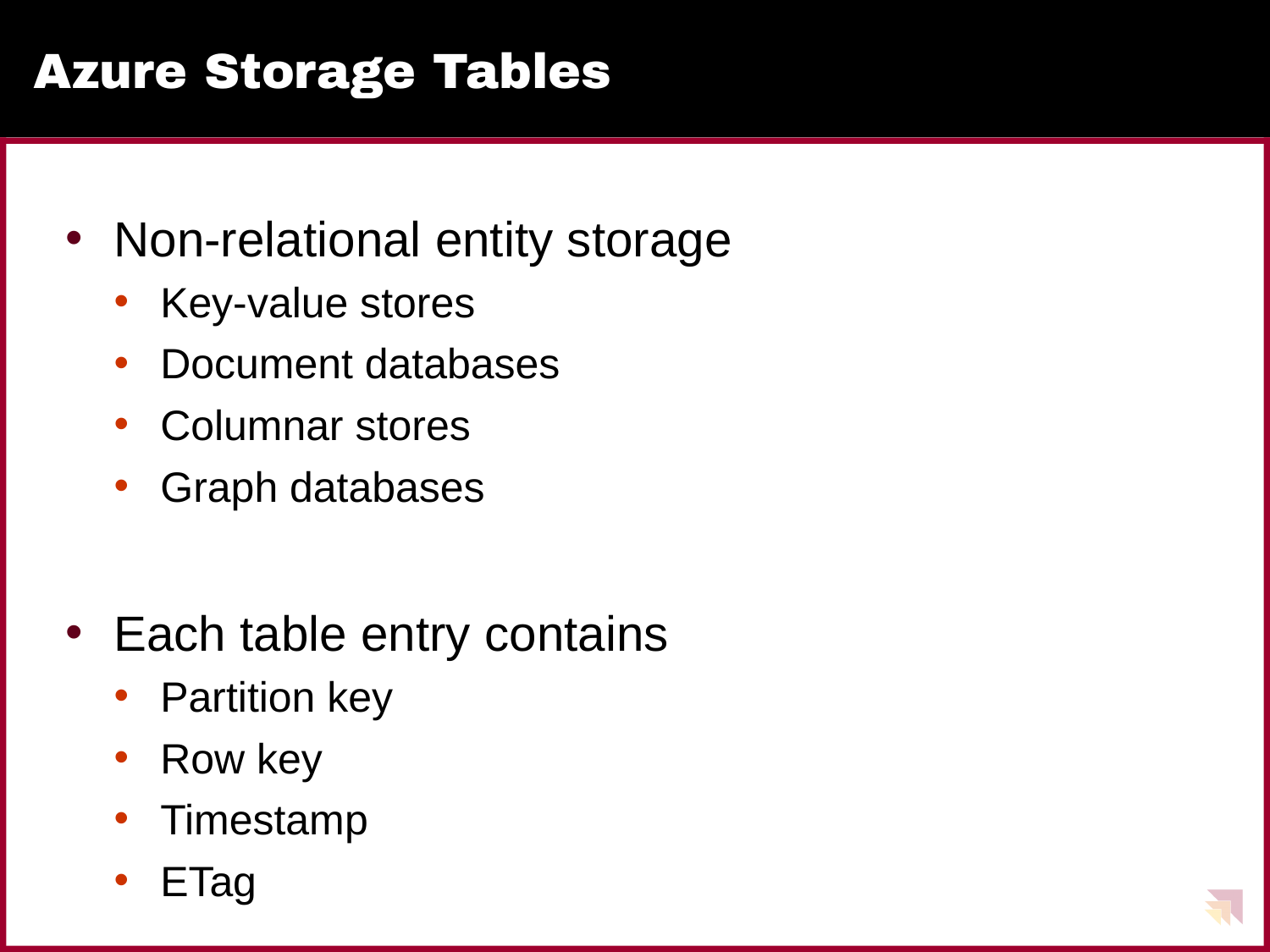

# Azure Storage Tables
Non-relational entity storage
Key-value stores
Document databases
Columnar stores
Graph databases

Each table entry contains
Partition key
Row key
Timestamp
ETag